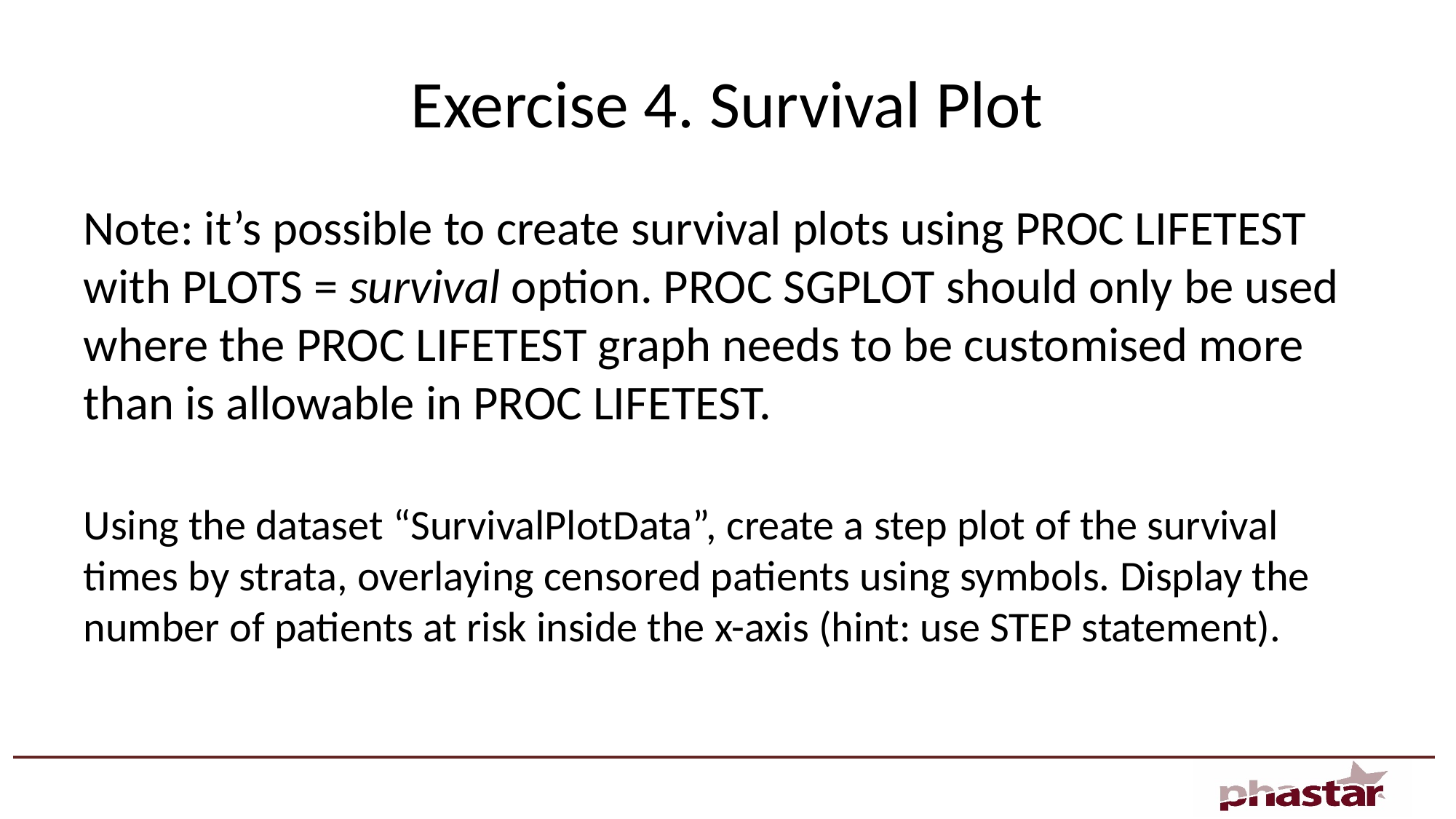

# Exercise 4. Survival Plot
Note: it’s possible to create survival plots using PROC LIFETEST with PLOTS = survival option. PROC SGPLOT should only be used where the PROC LIFETEST graph needs to be customised more than is allowable in PROC LIFETEST.

Using the dataset “SurvivalPlotData”, create a step plot of the survival times by strata, overlaying censored patients using symbols. Display the number of patients at risk inside the x-axis (hint: use STEP statement).